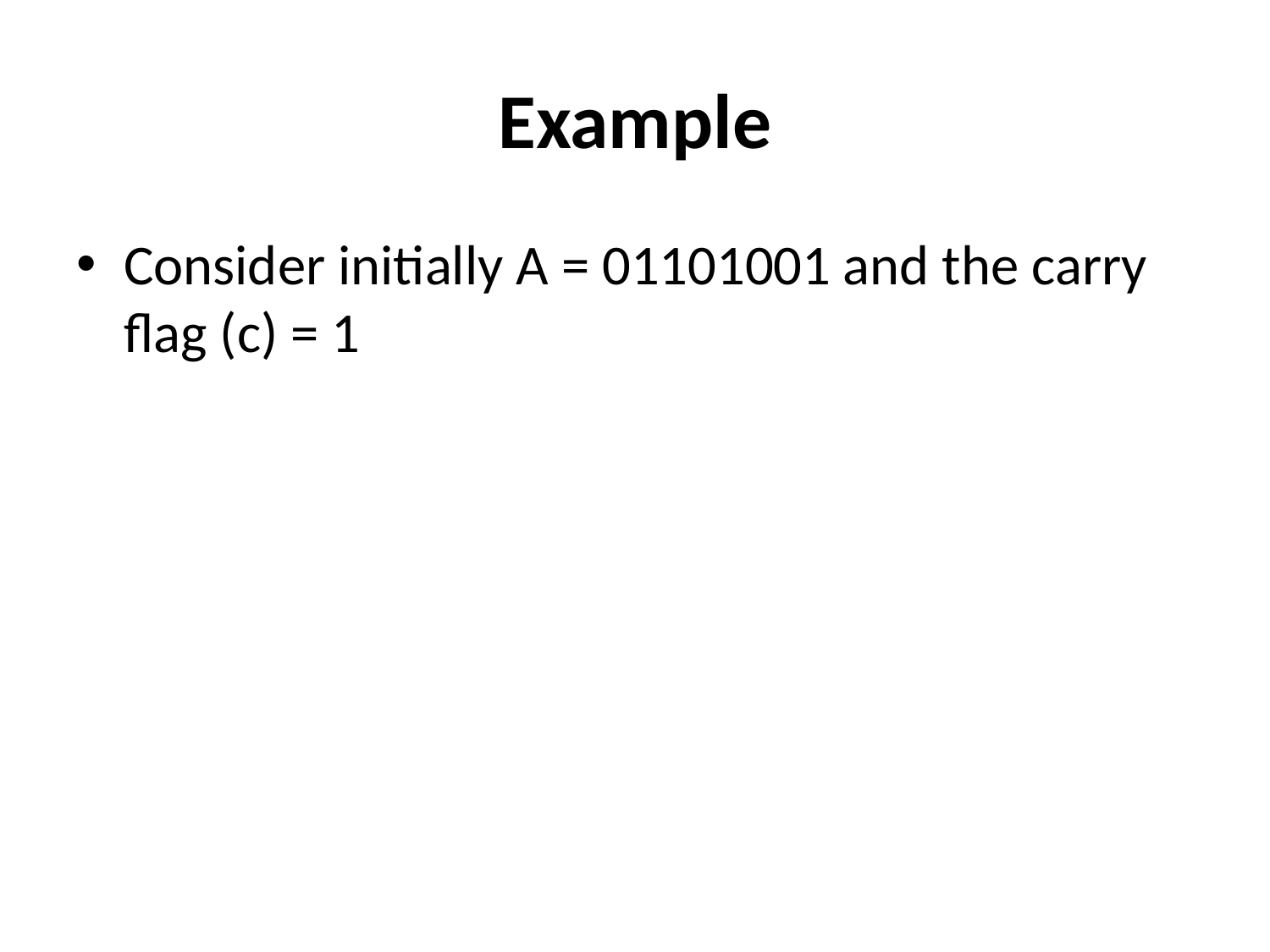

# Example
Consider initially A = 01101001 and the carry flag (c) = 1